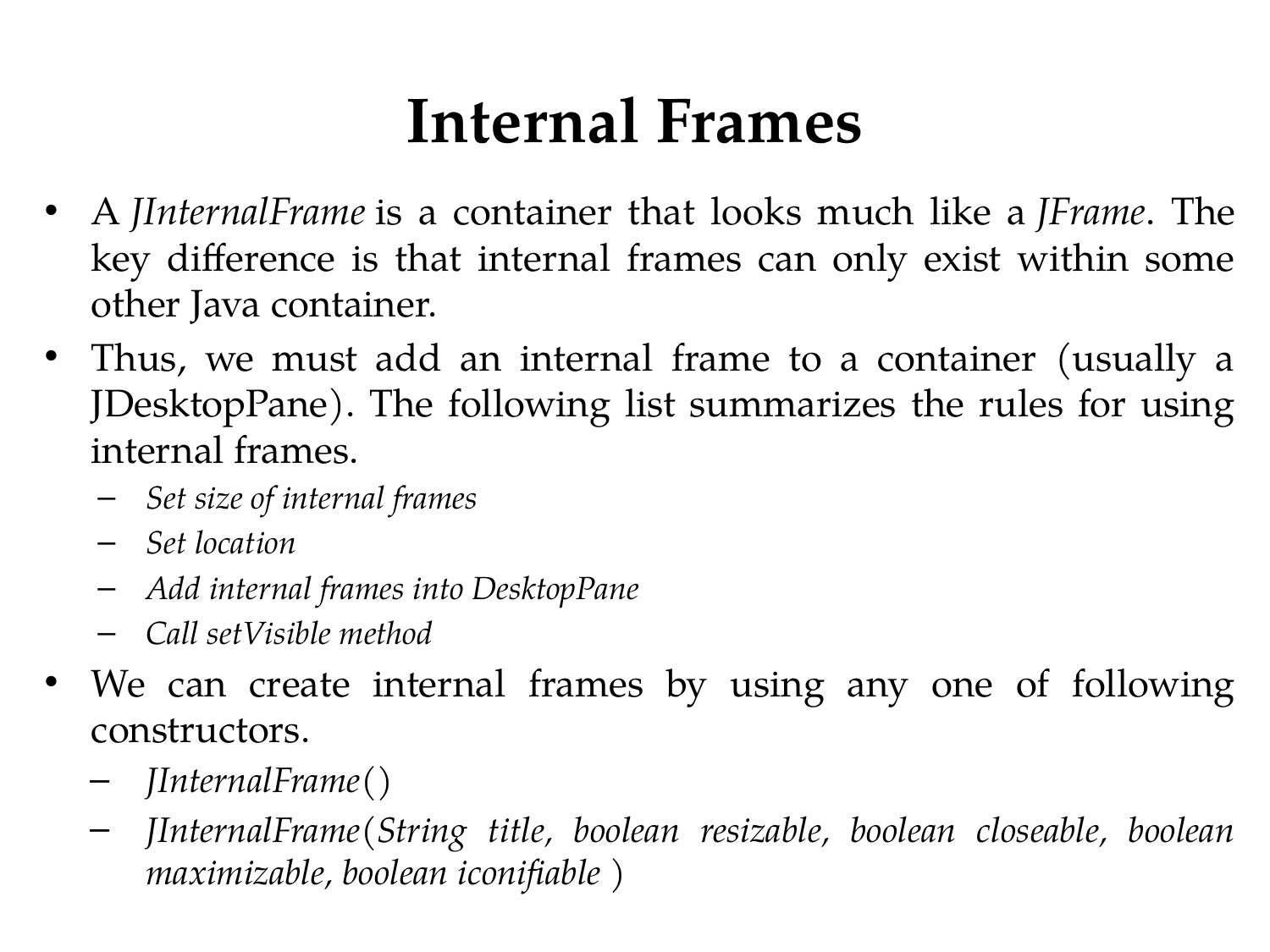

# Internal Frames
A JInternalFrame is a container that looks much like a JFrame. The key difference is that internal frames can only exist within some other Java container.
Thus, we must add an internal frame to a container (usually a JDesktopPane). The following list summarizes the rules for using internal frames.
Set size of internal frames
Set location
Add internal frames into DesktopPane
Call setVisible method
We can create internal frames by using any one of following constructors.
JInternalFrame()
JInternalFrame(String title, boolean resizable, boolean closeable, boolean maximizable, boolean iconifiable )